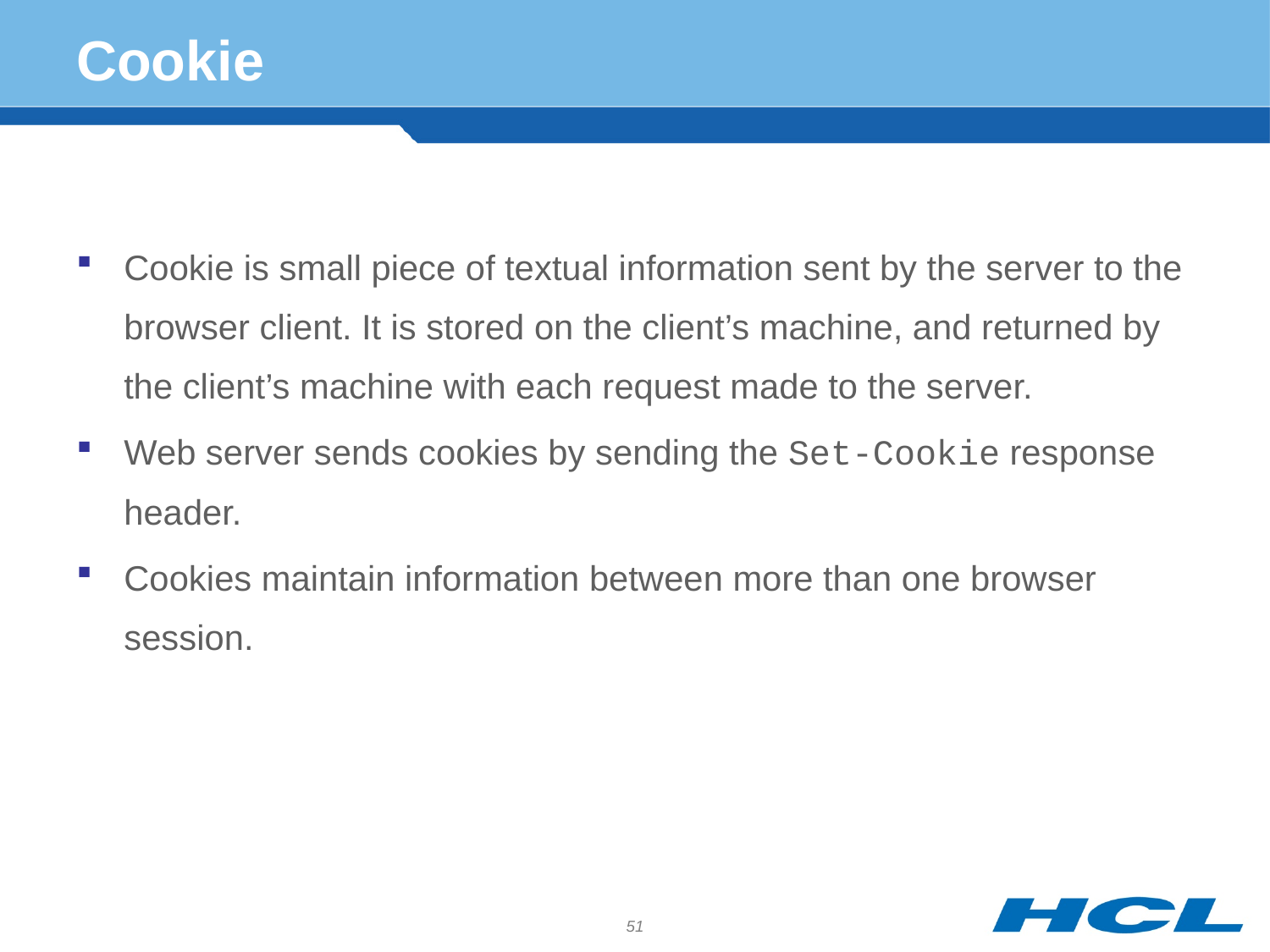

# Cookie
Cookie is small piece of textual information sent by the server to the browser client. It is stored on the client’s machine, and returned by the client’s machine with each request made to the server.
Web server sends cookies by sending the Set-Cookie response header.
Cookies maintain information between more than one browser session.
51